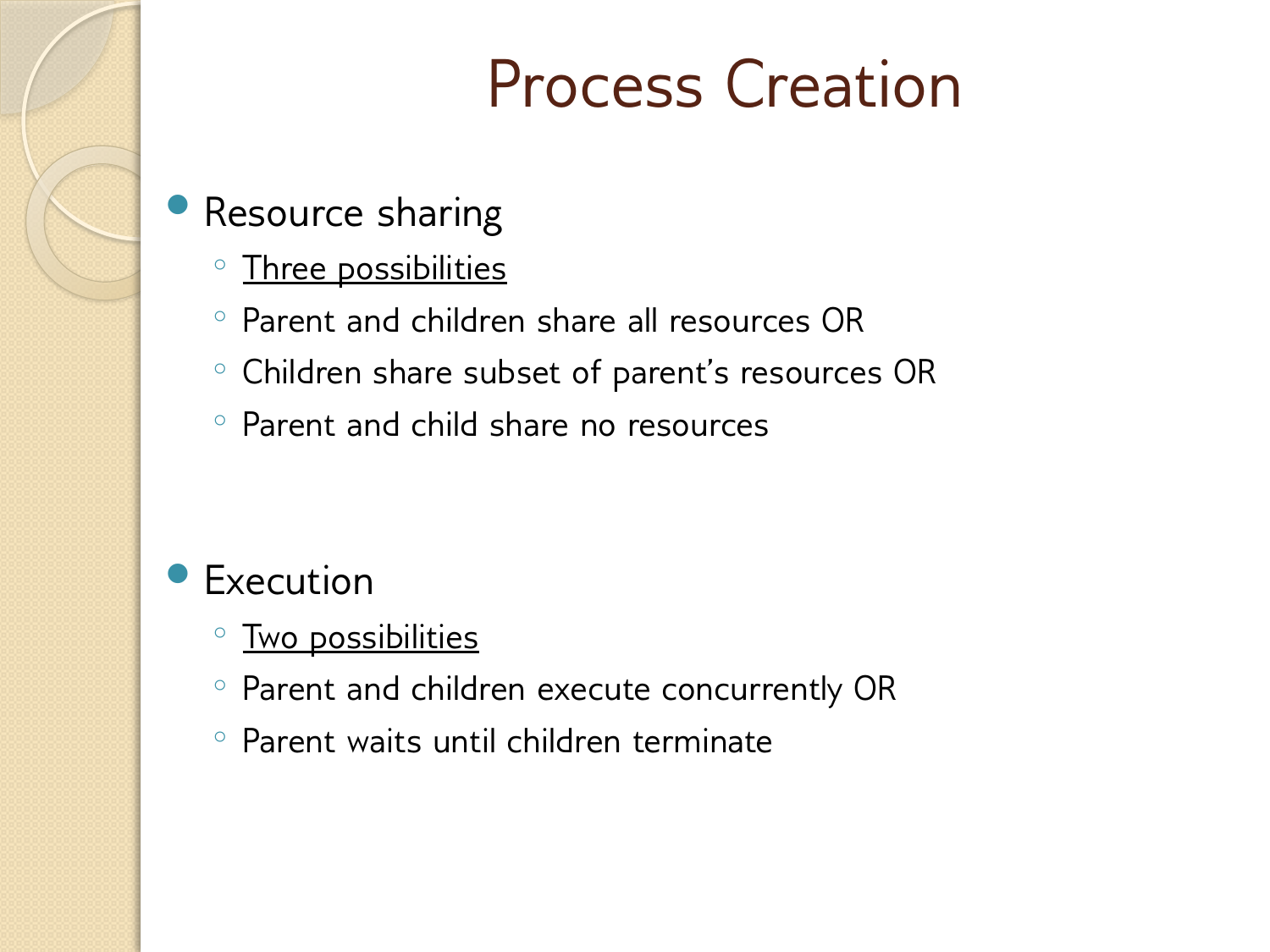

# Process Creation

Resource sharing
Three possibilities
Parent and children share all resources OR
Children share subset of parent’s resources OR
Parent and child share no resources

Execution
Two possibilities
Parent and children execute concurrently OR
Parent waits until children terminate